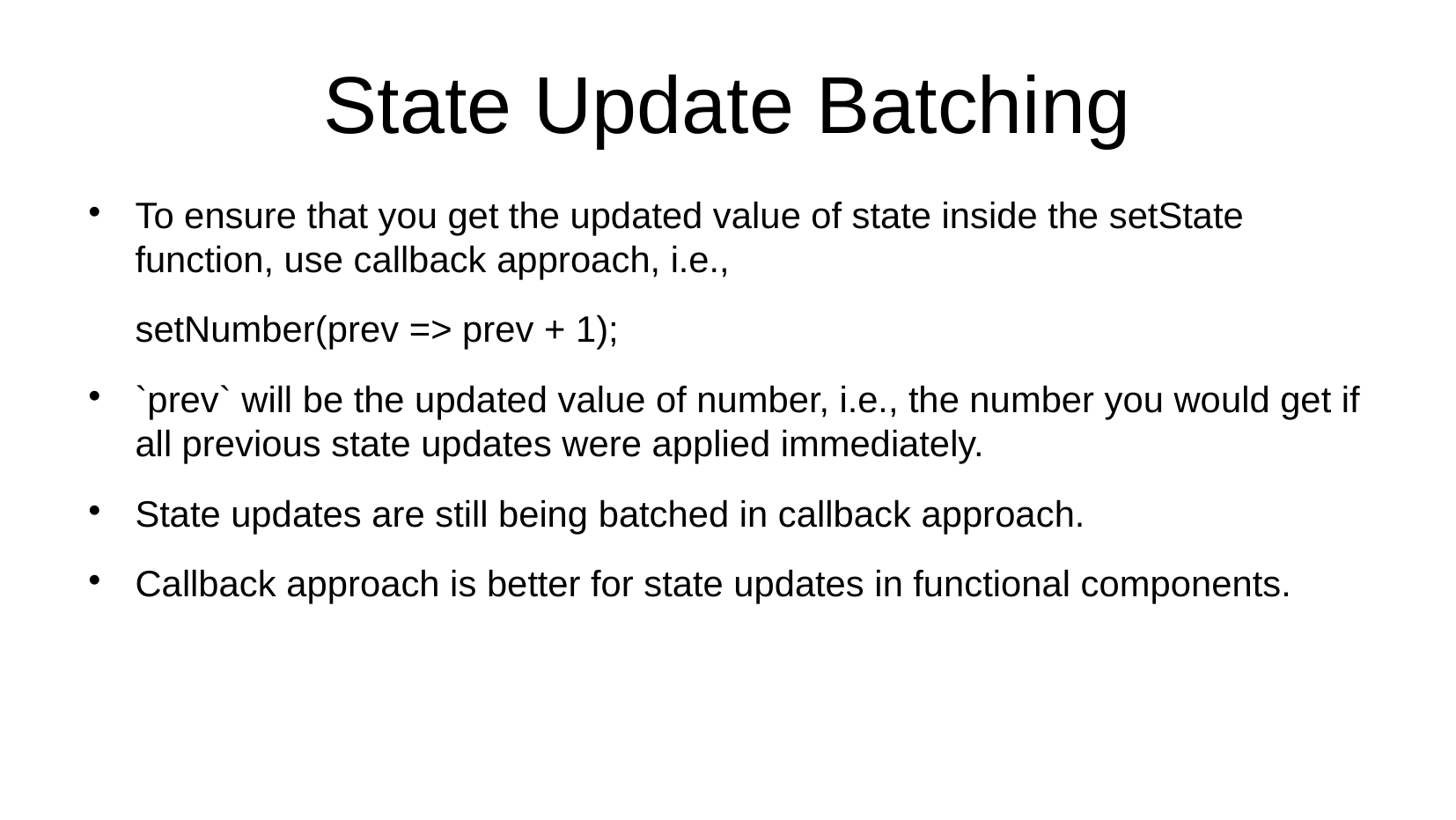

# State Update Batching
To ensure that you get the updated value of state inside the setState function, use callback approach, i.e.,
setNumber(prev => prev + 1);
`prev` will be the updated value of number, i.e., the number you would get if all previous state updates were applied immediately.
State updates are still being batched in callback approach.
Callback approach is better for state updates in functional components.